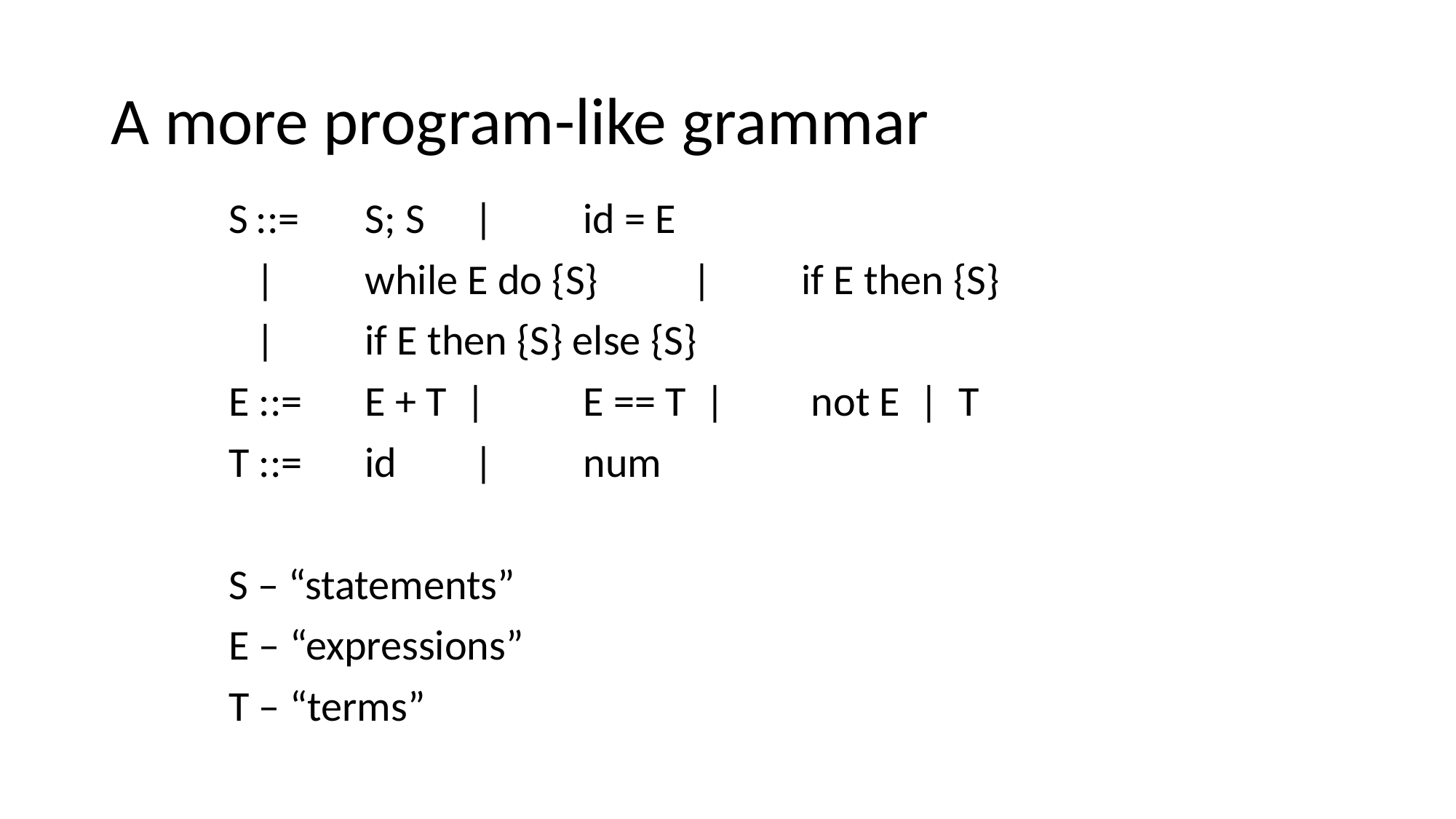

# A more program-like grammar
S	::=	S; S	|	id = E
	|	while E do {S}	|	if E then {S}
	|	if E then {S} else {S}
E ::=	E + T  |	E == T  |	 not E  |  T
T ::=	id	|	num

S – “statements”
E – “expressions”
T – “terms”